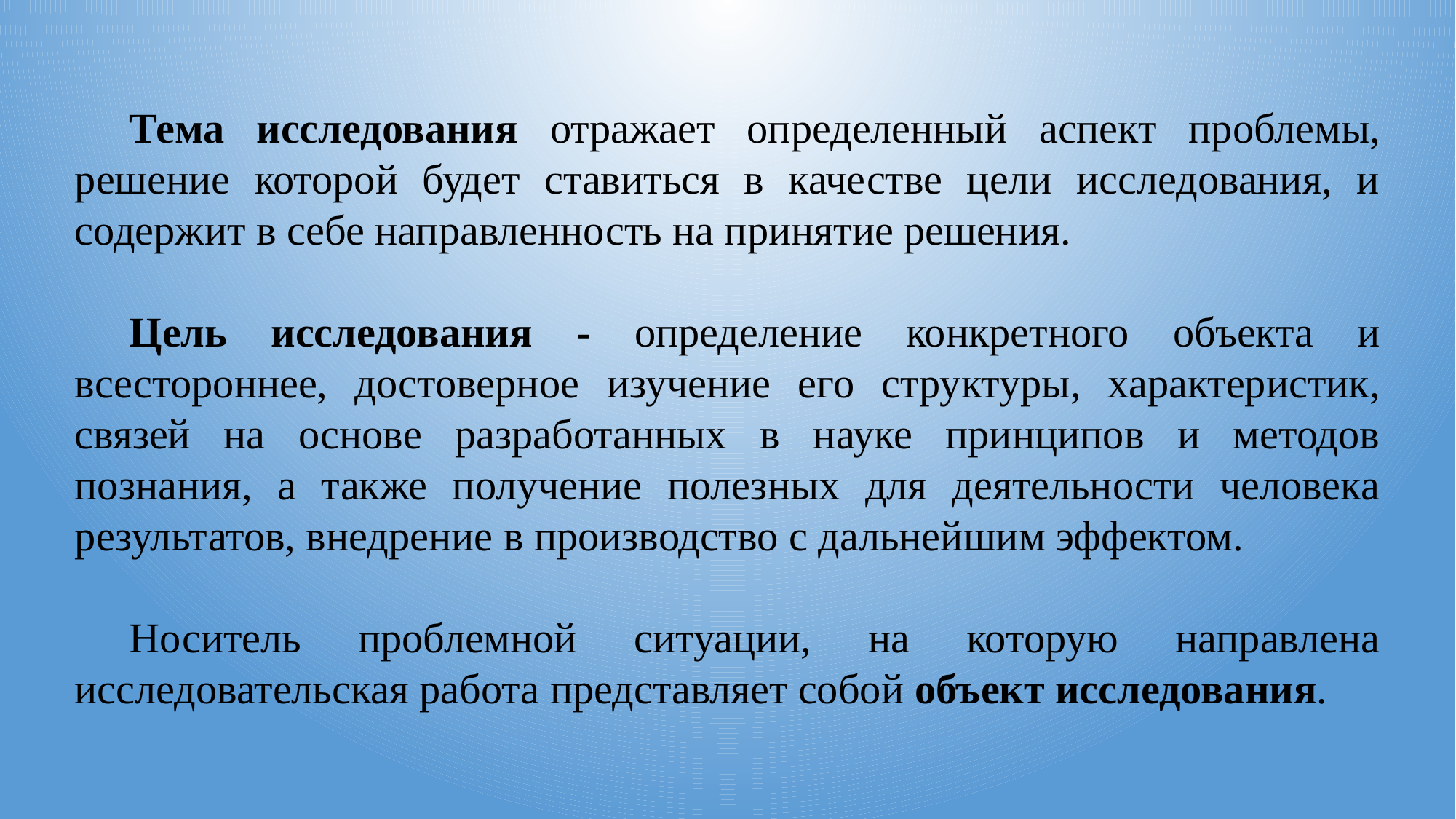

Тема исследования отражает определенный аспект проблемы, решение которой будет ставиться в качестве цели исследования, и содержит в себе направленность на принятие решения.

Цель исследования - определение конкретного объекта и всестороннее, достоверное изучение его структуры, характеристик, связей на основе разработанных в науке принципов и методов познания, а также получение полезных для деятельности человека результатов, внедрение в производство с дальнейшим эффектом.

Носитель проблемной ситуации, на которую направлена исследовательская работа представляет собой объект исследования.